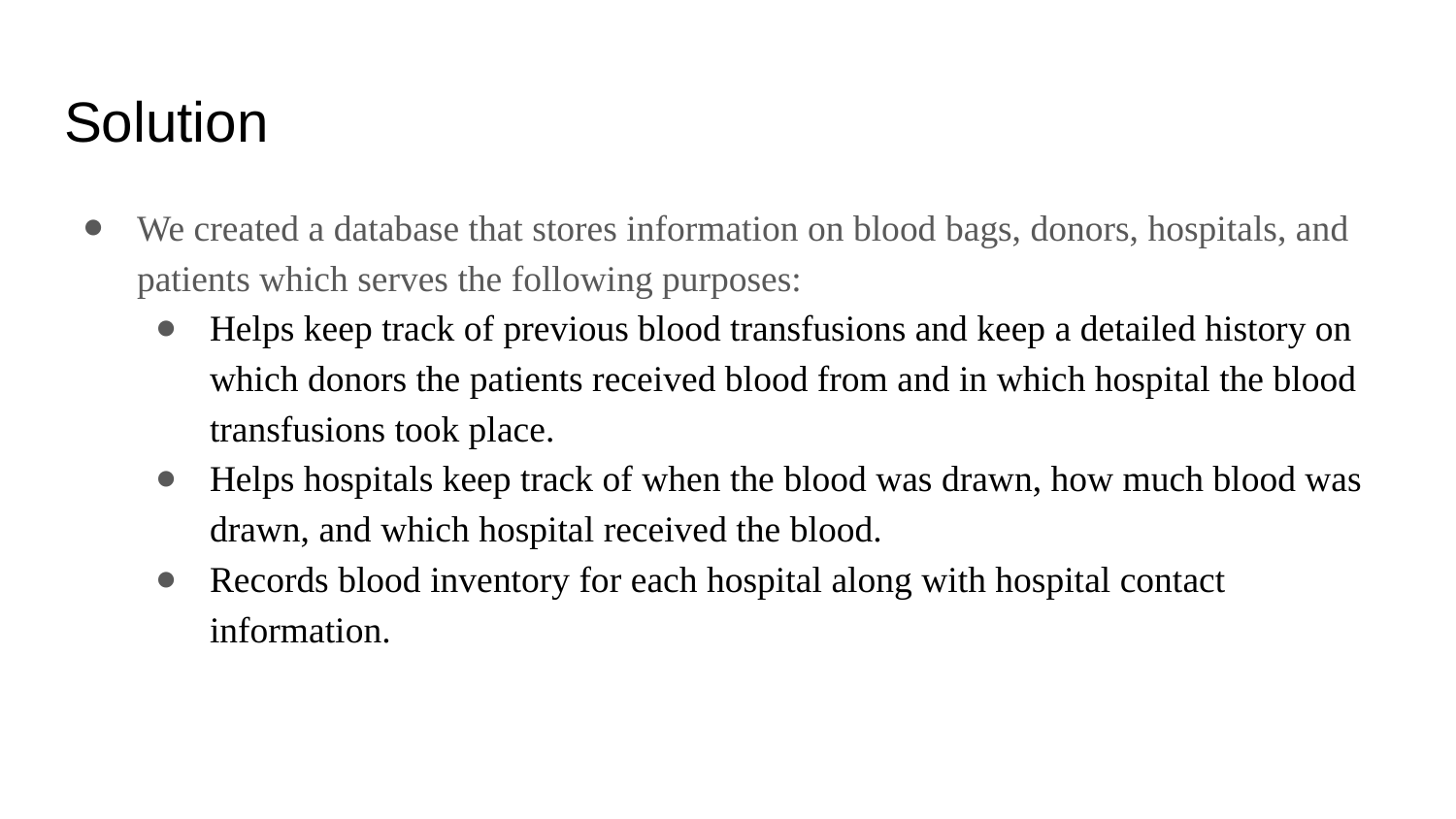

# Solution
We created a database that stores information on blood bags, donors, hospitals, and patients which serves the following purposes:
Helps keep track of previous blood transfusions and keep a detailed history on which donors the patients received blood from and in which hospital the blood transfusions took place.
Helps hospitals keep track of when the blood was drawn, how much blood was drawn, and which hospital received the blood.
Records blood inventory for each hospital along with hospital contact information.